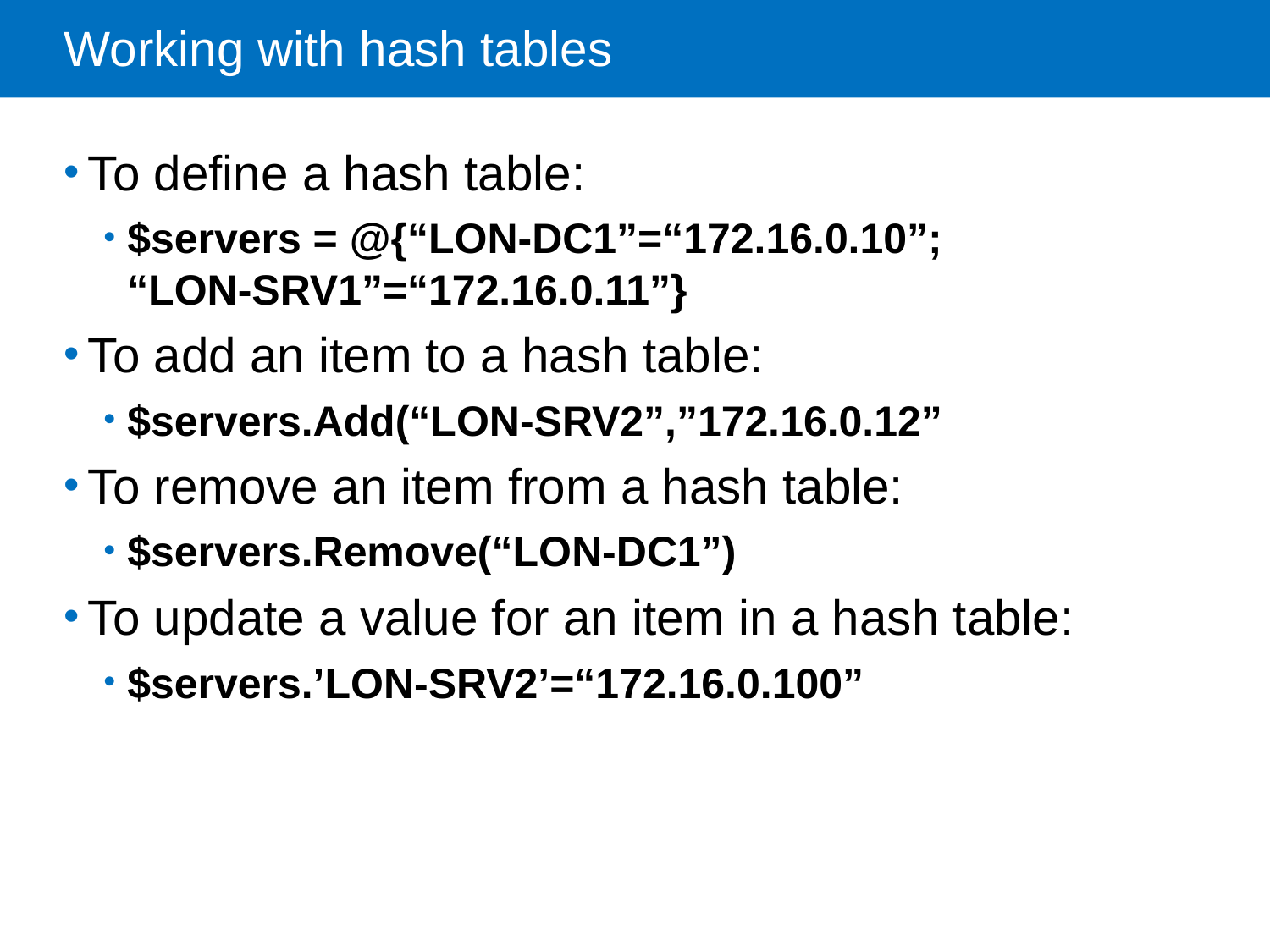

# Working with hash tables
To define a hash table:
$servers = @{“LON-DC1”=“172.16.0.10”;
“LON-SRV1”=“172.16.0.11”}
To add an item to a hash table:
$servers.Add(“LON-SRV2”,”172.16.0.12”
To remove an item from a hash table:
$servers.Remove(“LON-DC1”)
To update a value for an item in a hash table:
$servers.’LON-SRV2’=“172.16.0.100”